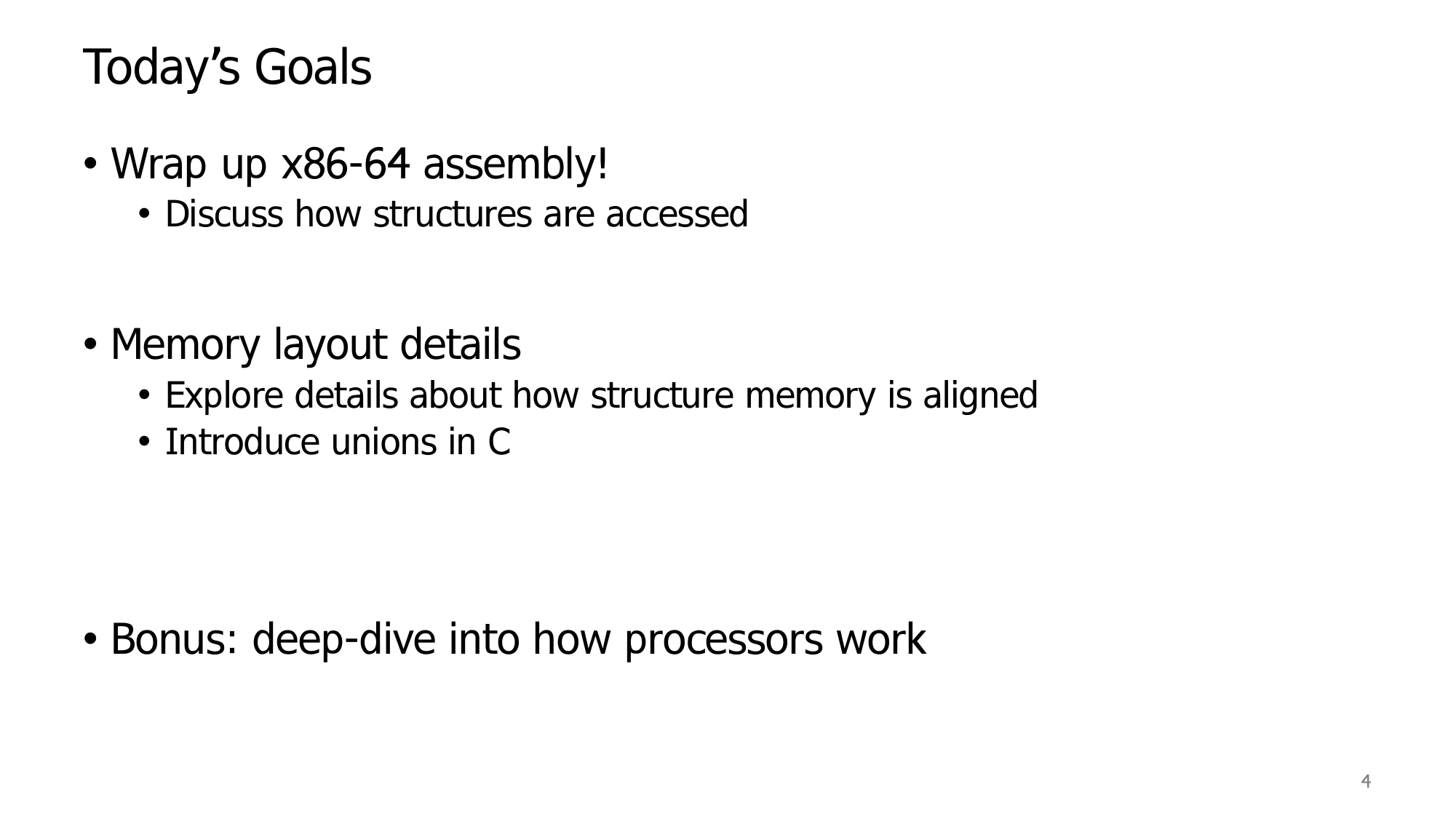

# Today’s Goals
Wrap up x86-64 assembly!
Discuss how structures are accessed

Memory layout details
Explore details about how structure memory is aligned
Introduce unions in C

Bonus: deep-dive into how processors work
4